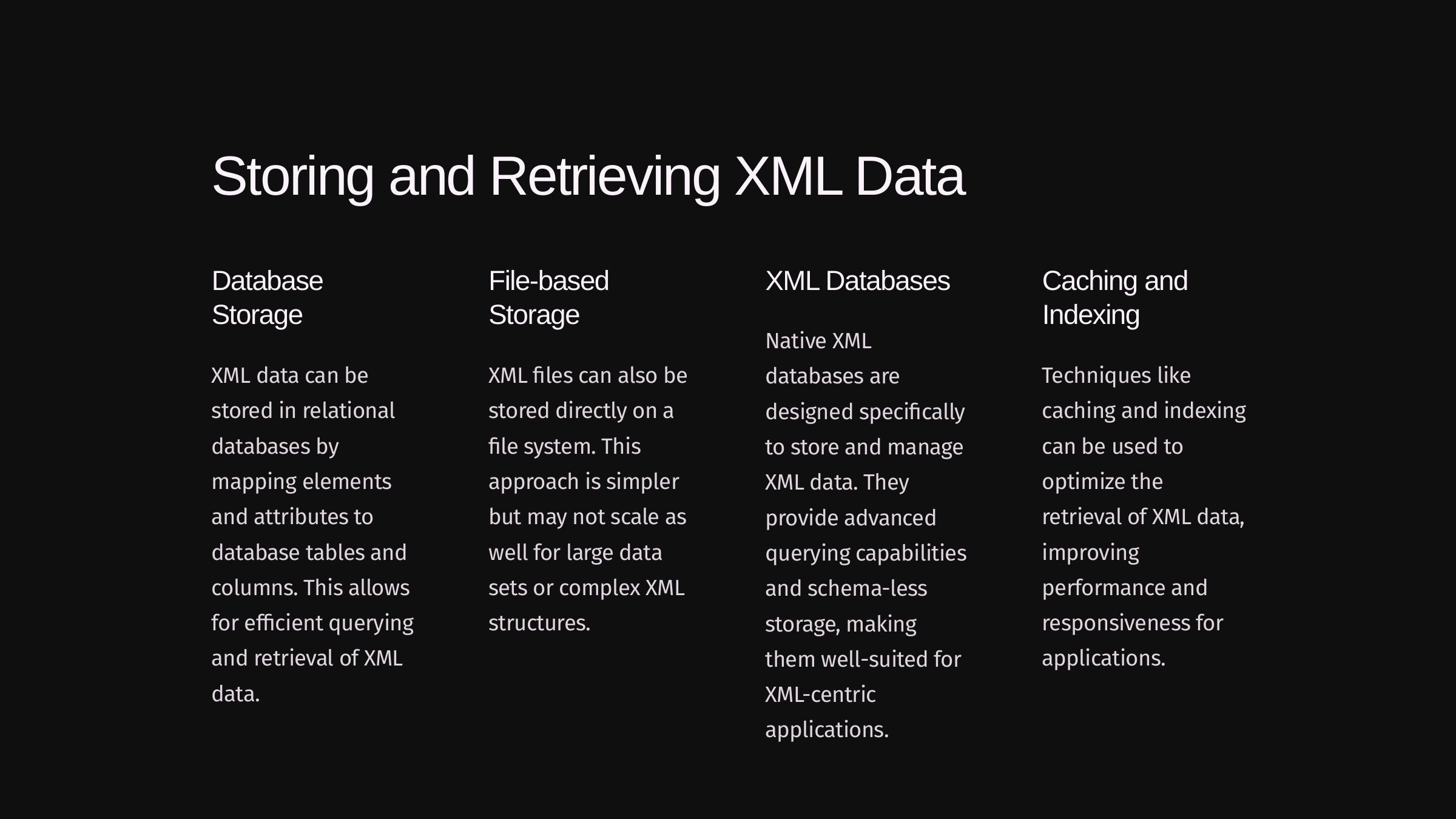

Storing and Retrieving XML Data
Database Storage
File-based Storage
XML Databases
Caching and Indexing
Native XML databases are designed specifically to store and manage XML data. They provide advanced querying capabilities and schema-less storage, making them well-suited for XML-centric applications.
XML data can be stored in relational databases by mapping elements and attributes to database tables and columns. This allows for efficient querying and retrieval of XML data.
XML files can also be stored directly on a file system. This approach is simpler but may not scale as well for large data sets or complex XML structures.
Techniques like caching and indexing can be used to optimize the retrieval of XML data, improving performance and responsiveness for applications.